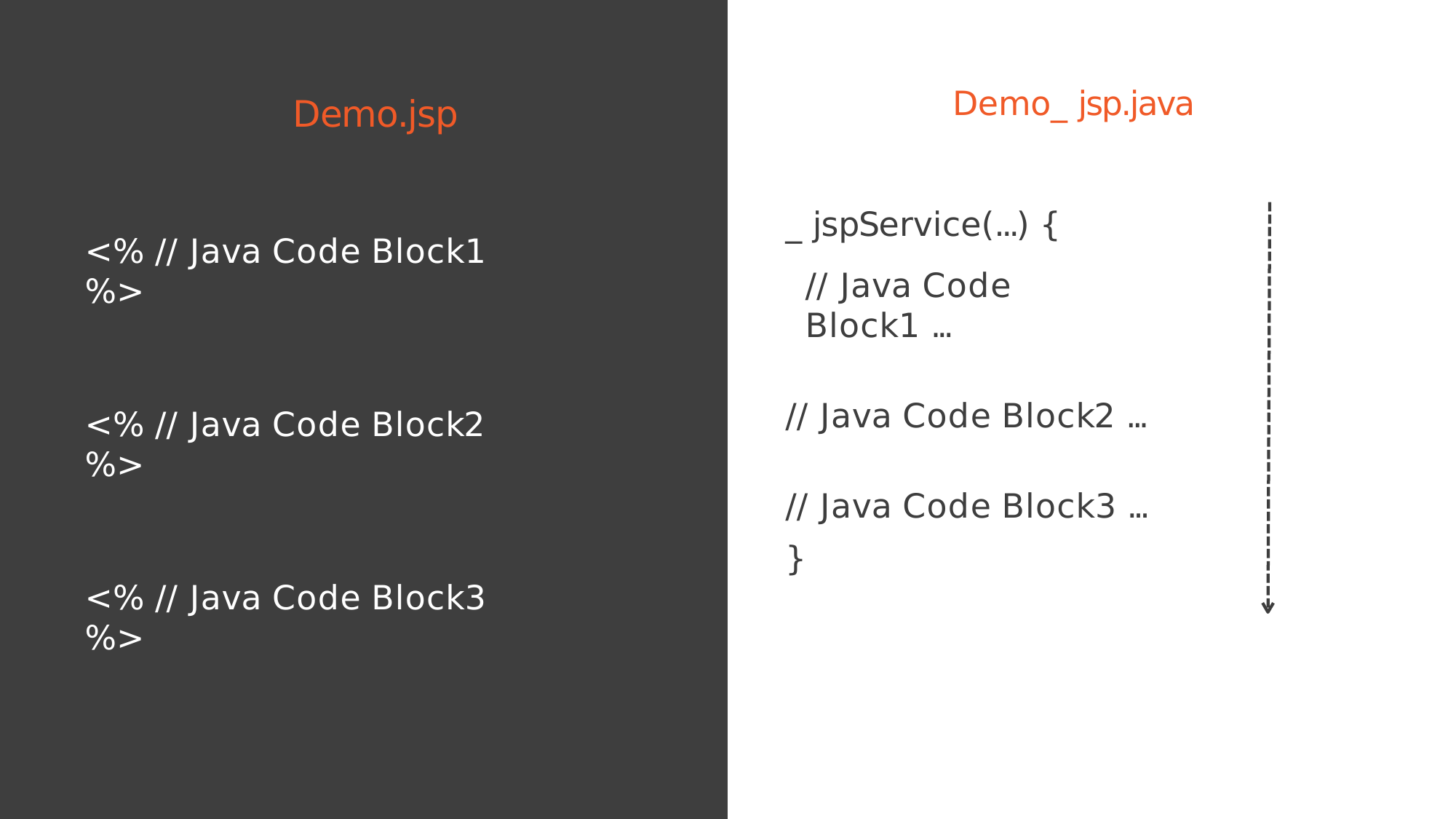

# Demo_ jsp.java
Demo.jsp
_ jspService(...) {
// Java Code Block1 ...

// Java Code Block2 ...

// Java Code Block3 ...

<% // Java Code Block1 %>

<% // Java Code Block2 %>

<% // Java Code Block3 %>
}
15